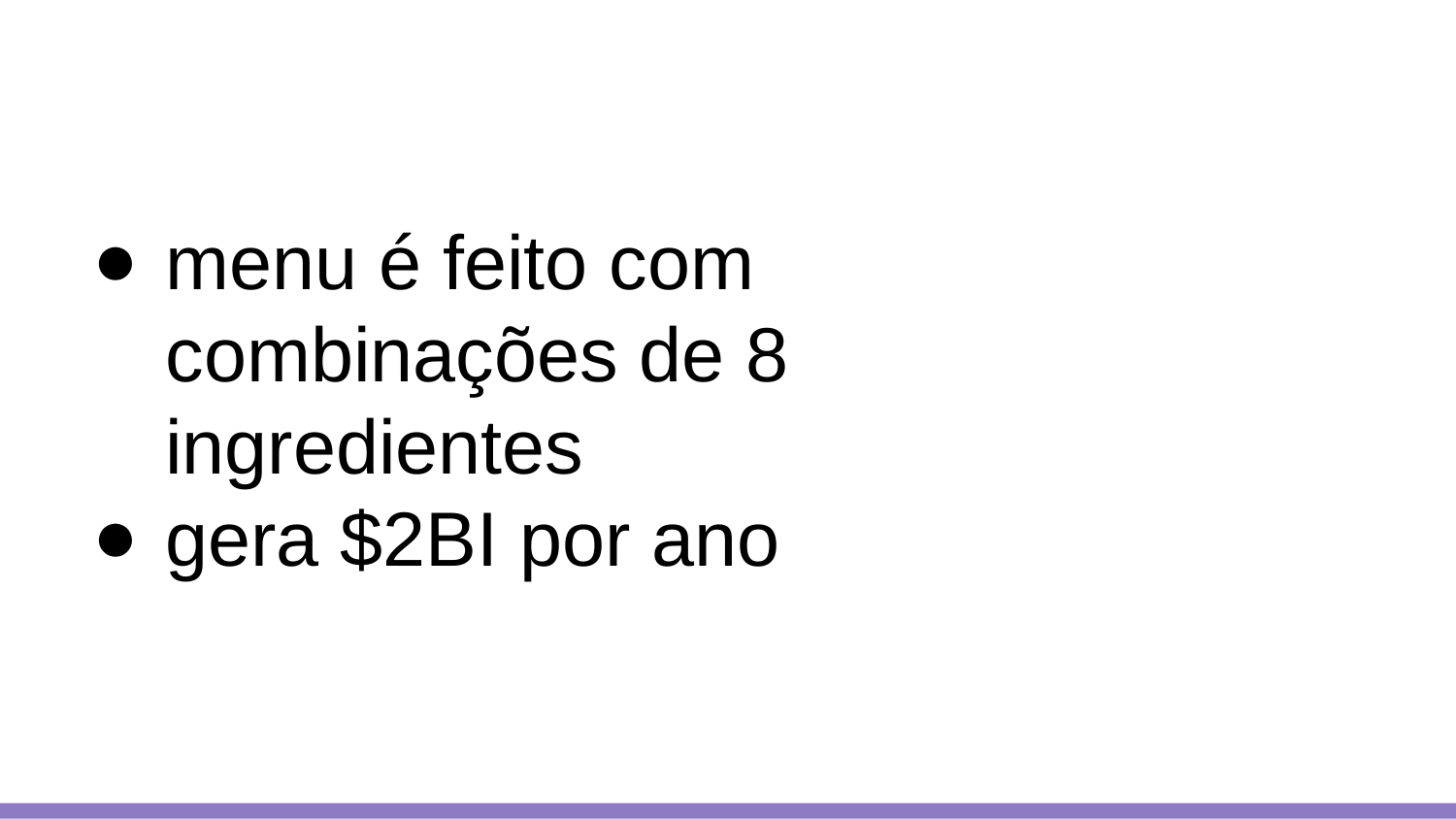

# menu é feito com combinações de 8 ingredientes
gera $2BI por ano